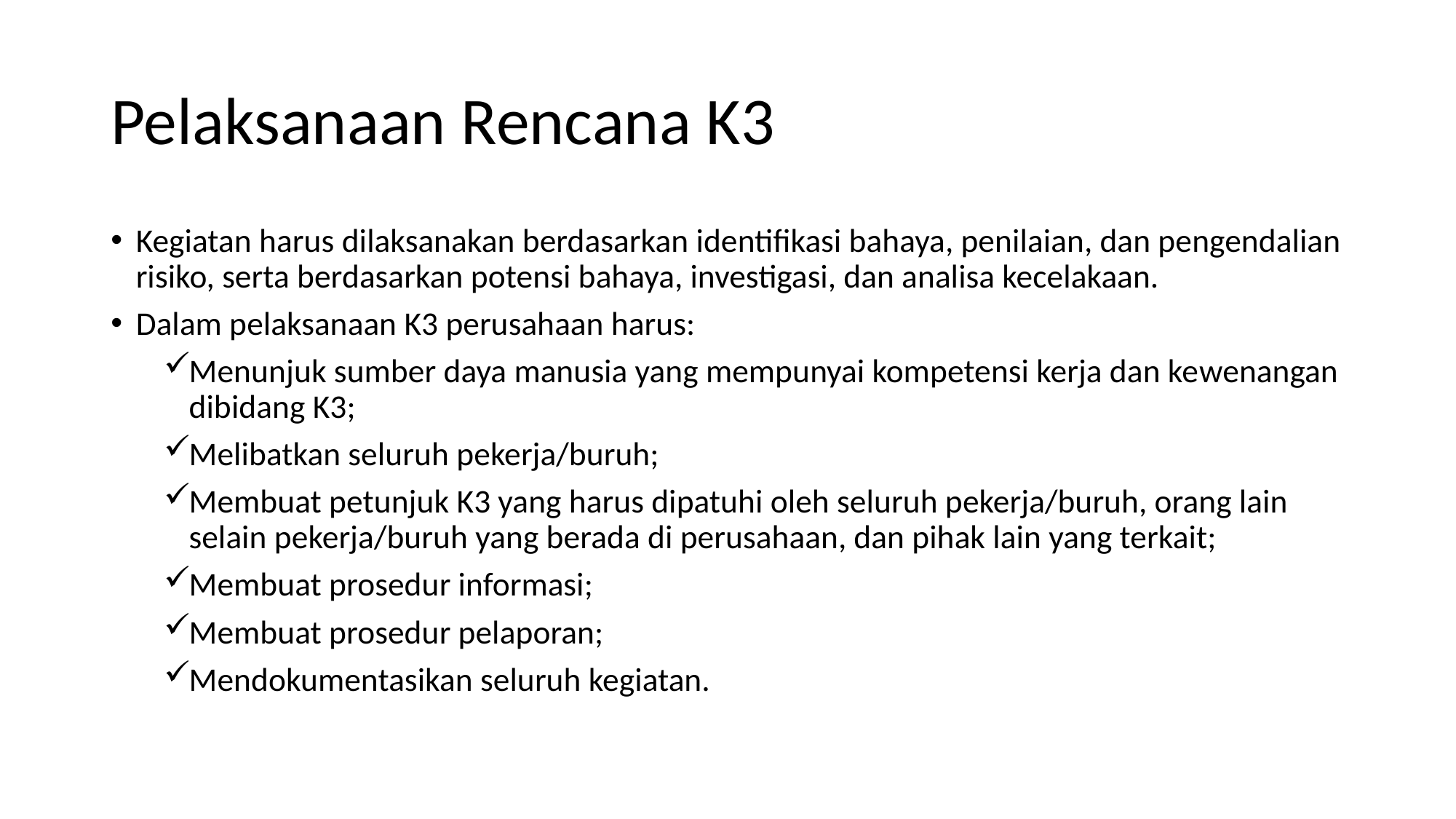

# Pelaksanaan Rencana K3
Kegiatan harus dilaksanakan berdasarkan identifikasi bahaya, penilaian, dan pengendalian risiko, serta berdasarkan potensi bahaya, investigasi, dan analisa kecelakaan.
Dalam pelaksanaan K3 perusahaan harus:
Menunjuk sumber daya manusia yang mempunyai kompetensi kerja dan kewenangan dibidang K3;
Melibatkan seluruh pekerja/buruh;
Membuat petunjuk K3 yang harus dipatuhi oleh seluruh pekerja/buruh, orang lain selain pekerja/buruh yang berada di perusahaan, dan pihak lain yang terkait;
Membuat prosedur informasi;
Membuat prosedur pelaporan;
Mendokumentasikan seluruh kegiatan.